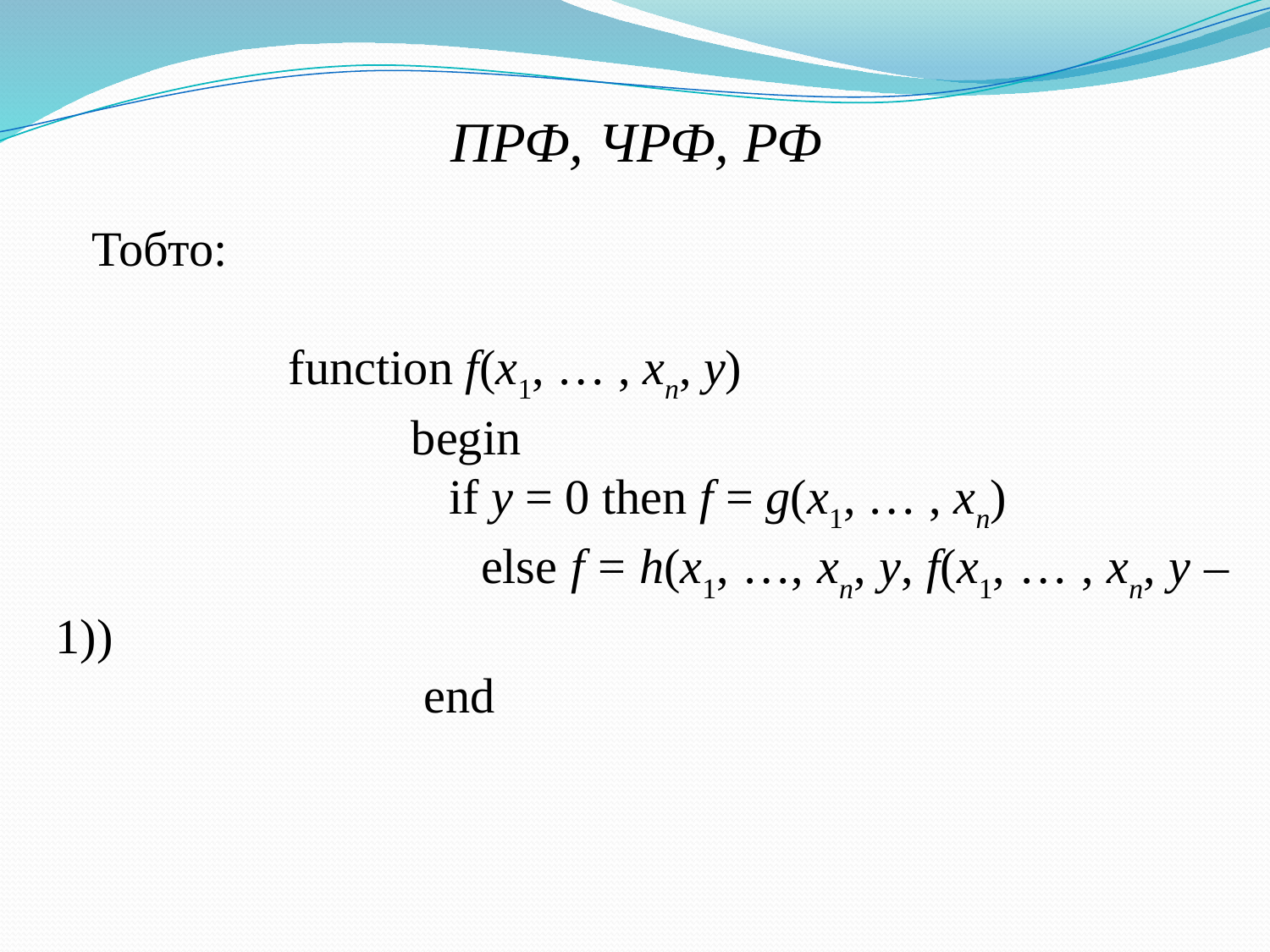

ПРФ, ЧРФ, РФ
Тобто:

                function f(x1, … , xn, y)
                          begin
			 if y = 0 then f = g(x1, … , xn)
                             else f = h(x1, …, xn, y, f(x1, … , xn, y – 1))
                           end